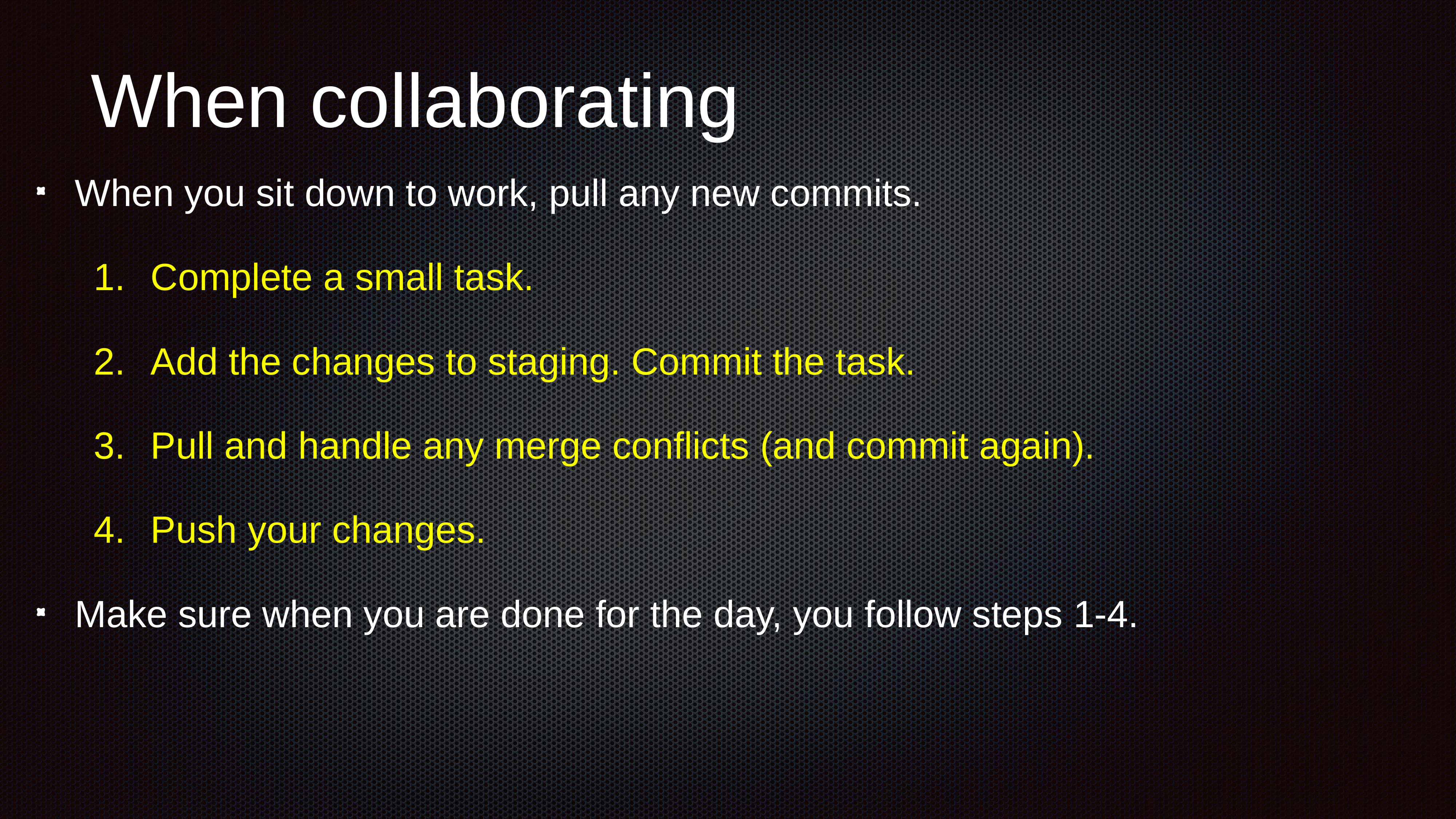

# When collaborating
When you sit down to work, pull any new commits.
Complete a small task.
Add the changes to staging. Commit the task.
Pull and handle any merge conflicts (and commit again).
Push your changes.
Make sure when you are done for the day, you follow steps 1-4.